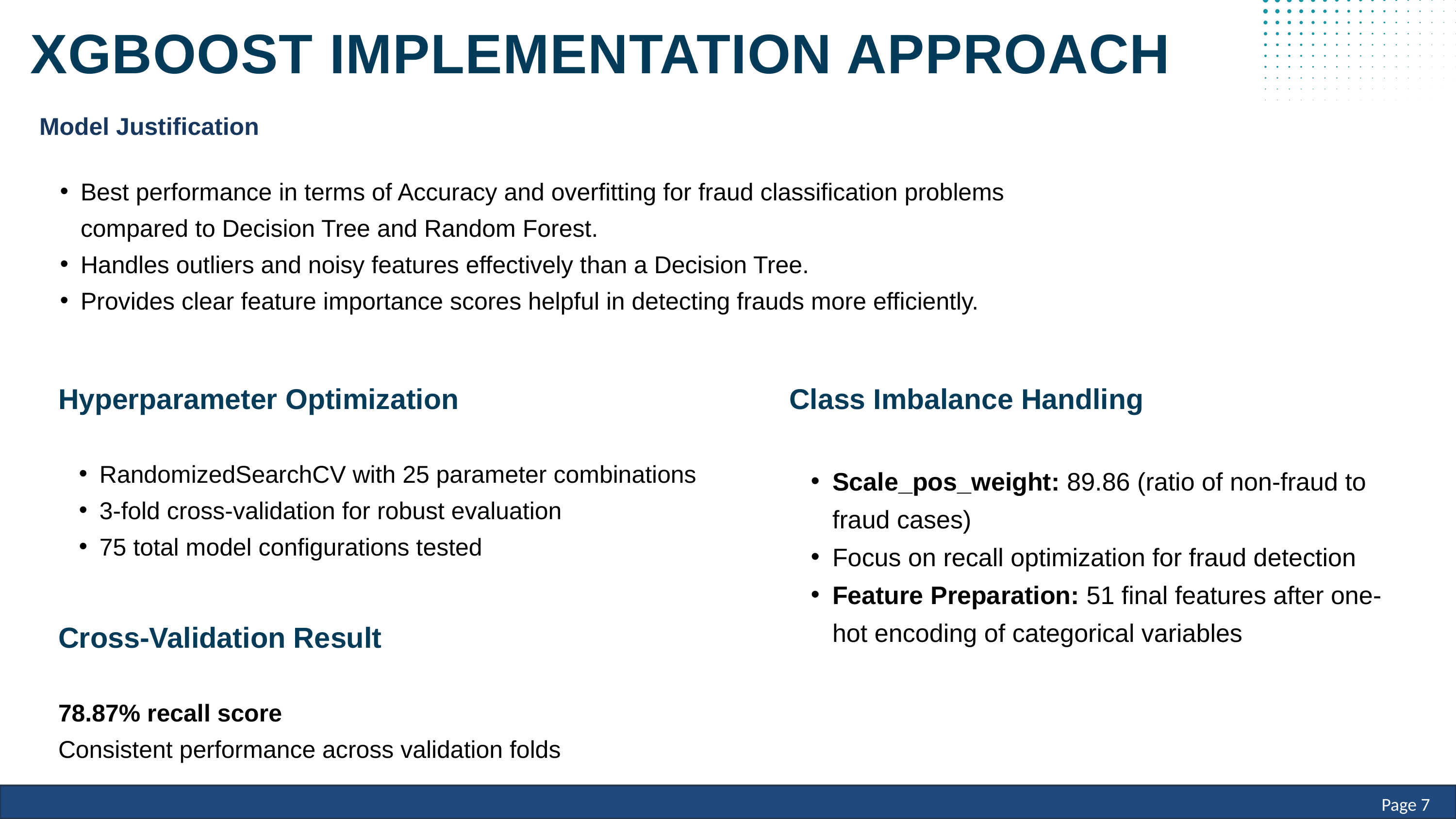

XGBOOST IMPLEMENTATION APPROACH
Model Justification

Best performance in terms of Accuracy and overfitting for fraud classification problems compared to Decision Tree and Random Forest.
Handles outliers and noisy features effectively than a Decision Tree.
Provides clear feature importance scores helpful in detecting frauds more efficiently.
Hyperparameter Optimization

RandomizedSearchCV with 25 parameter combinations
3-fold cross-validation for robust evaluation
75 total model configurations tested

Class Imbalance Handling

Scale_pos_weight: 89.86 (ratio of non-fraud to fraud cases)
Focus on recall optimization for fraud detection
Feature Preparation: 51 final features after one-hot encoding of categorical variables

Cross-Validation Result

78.87% recall score
Consistent performance across validation folds

Page 7